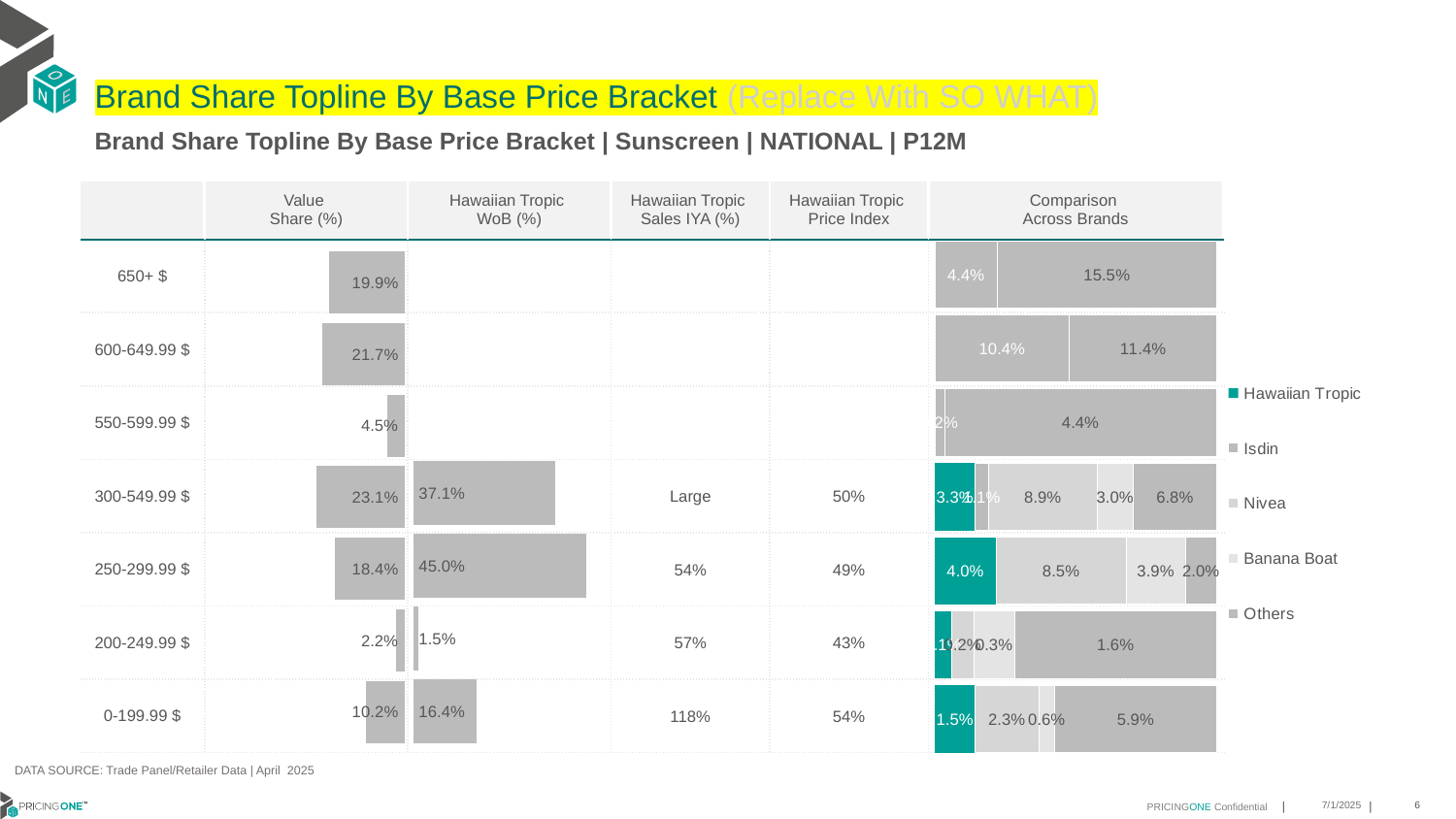

# Brand Share Topline By Base Price Bracket (Replace With SO WHAT)
Brand Share Topline By Base Price Bracket | Sunscreen | NATIONAL | P12M
|  | Value Share (%) | Hawaiian Tropic WoB (%) | Hawaiian Tropic Sales IYA (%) | Hawaiian Tropic Price Index | Comparison Across Brands |
| --- | --- | --- | --- | --- | --- |
| 650+ $ |  |  |  |  |  |
| 600-649.99 $ |  |  |  |  |  |
| 550-599.99 $ |  |  |  |  |  |
| 300-549.99 $ |  |  | Large | 50% |  |
| 250-299.99 $ |  |  | 54% | 49% |  |
| 200-249.99 $ |  |  | 57% | 43% |  |
| 0-199.99 $ |  |  | 118% | 54% |  |

### Chart

| Category | Hawaiian Tropic | Isdin | Nivea | Banana Boat | Others |
|---|---|---|---|---|---|
| 650+ $ | None | 0.04385639145434218 | None | None | 0.1547464526011058 |
| 600-649.99 $ | None | 0.10367918669817955 | None | None | 0.11359584148805352 |
| 550-599.99 $ | None | 0.0015448243902177162 | None | None | 0.043910551883943515 |
| 300-549.99 $ | 0.03291922676740965 | 0.011114737650540014 | 0.08871373717748235 | 0.029505463662323612 | 0.06845716566008457 |
| 250-299.99 $ | 0.03997271682547283 | None | 0.084593375541374 | 0.0386372633049537 | 0.020404841197022842 |
| 200-249.99 $ | 0.0013302100294657144 | None | 0.0017885954421818177 | 0.00319468351837024 | 0.01612457611615652 |
| 0-199.99 $ | 0.014598991518039745 | None | 0.022964048619103776 | 0.005793953013968698 | 0.05855316544020763 |

### Chart

| Category | Value Share |
|---|---|
|  | 0.19860284405544798 |

### Chart

| Category | Brand WoB % |
|---|---|
|  | None |
DATA SOURCE: Trade Panel/Retailer Data | April  2025

7/1/2025
6